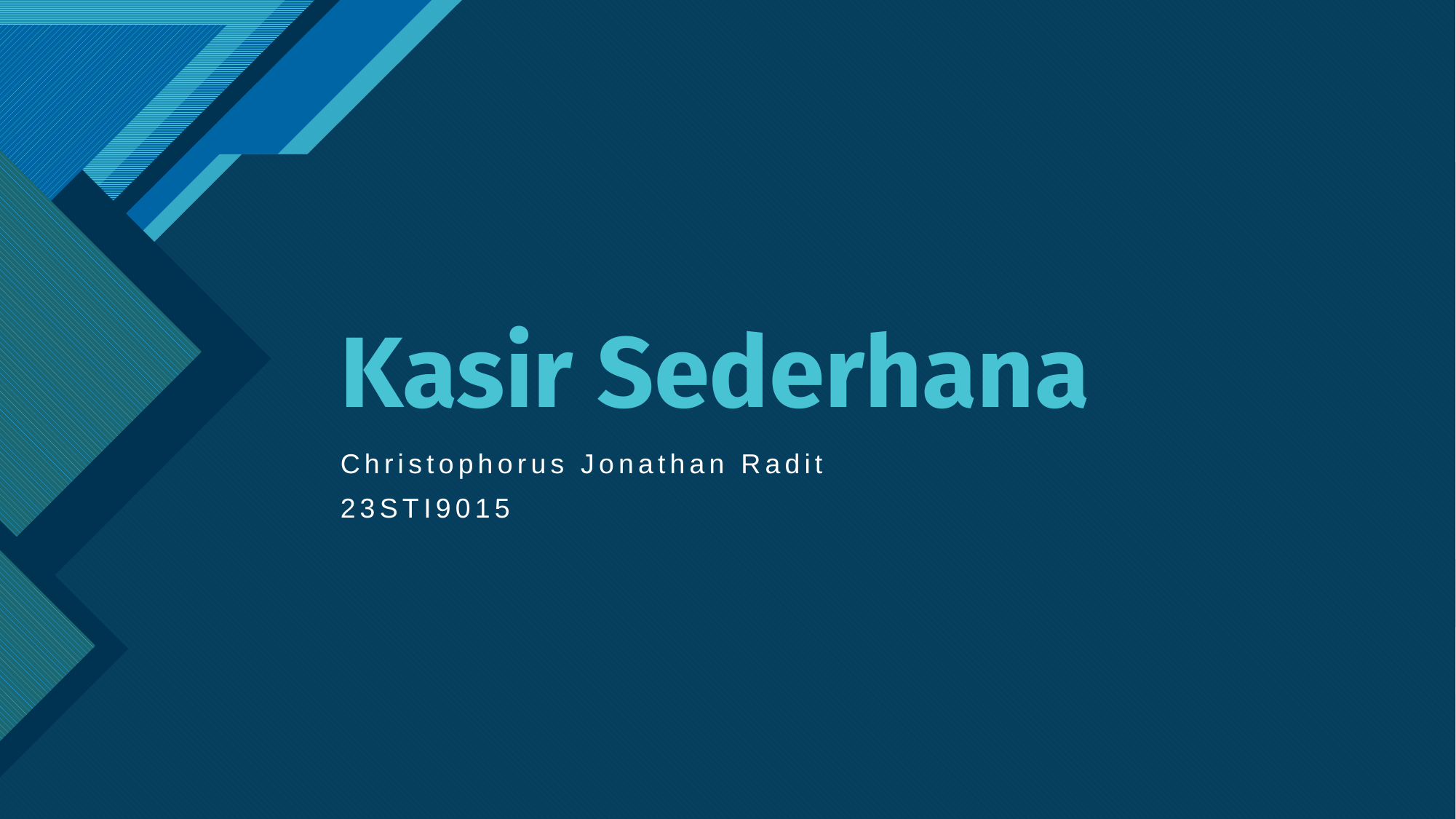

# Kasir Sederhana
Christophorus Jonathan Radit
23STI9015